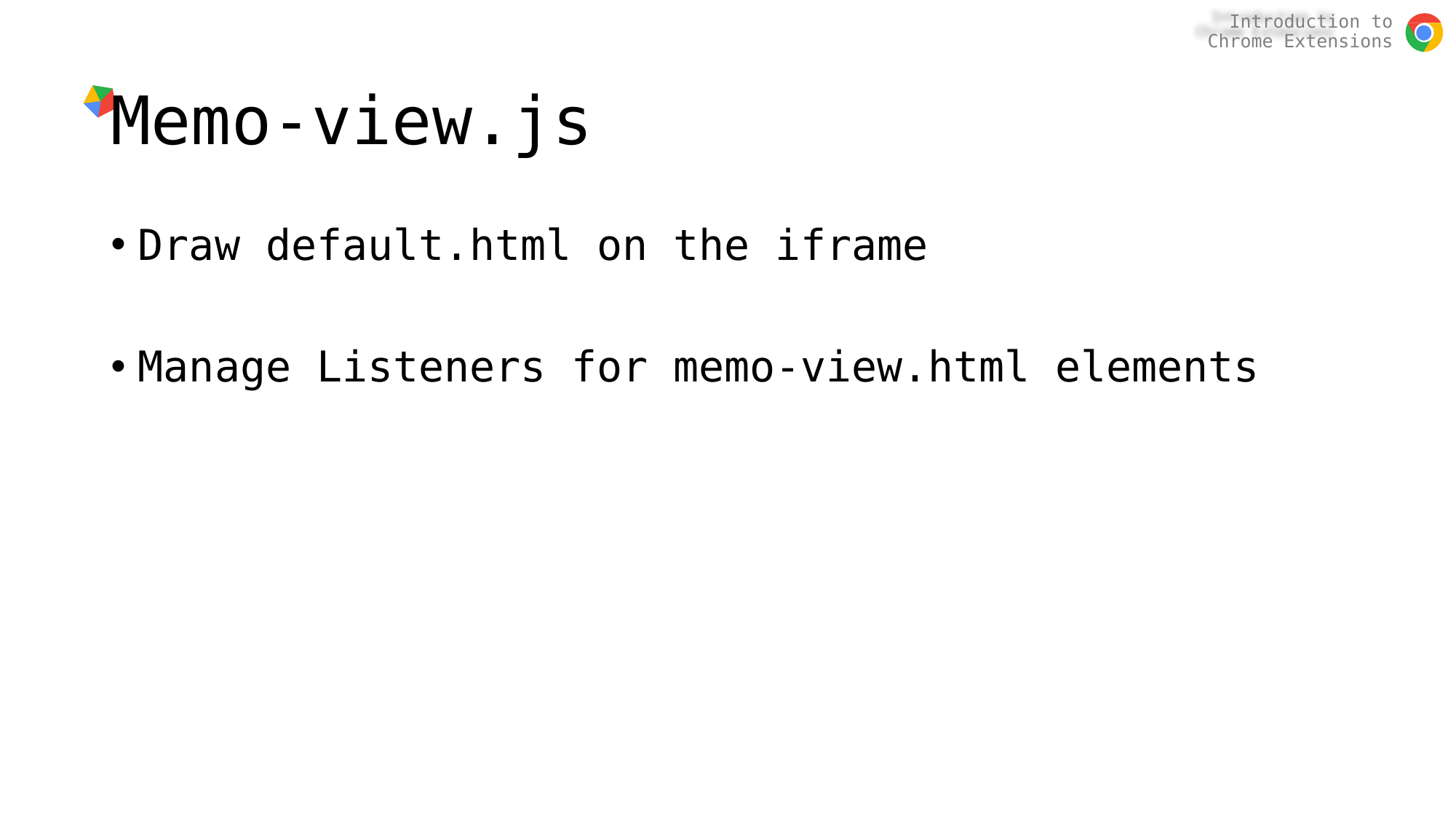

# Memo-view.js
Draw default.html on the iframe

Manage Listeners for memo-view.html elements